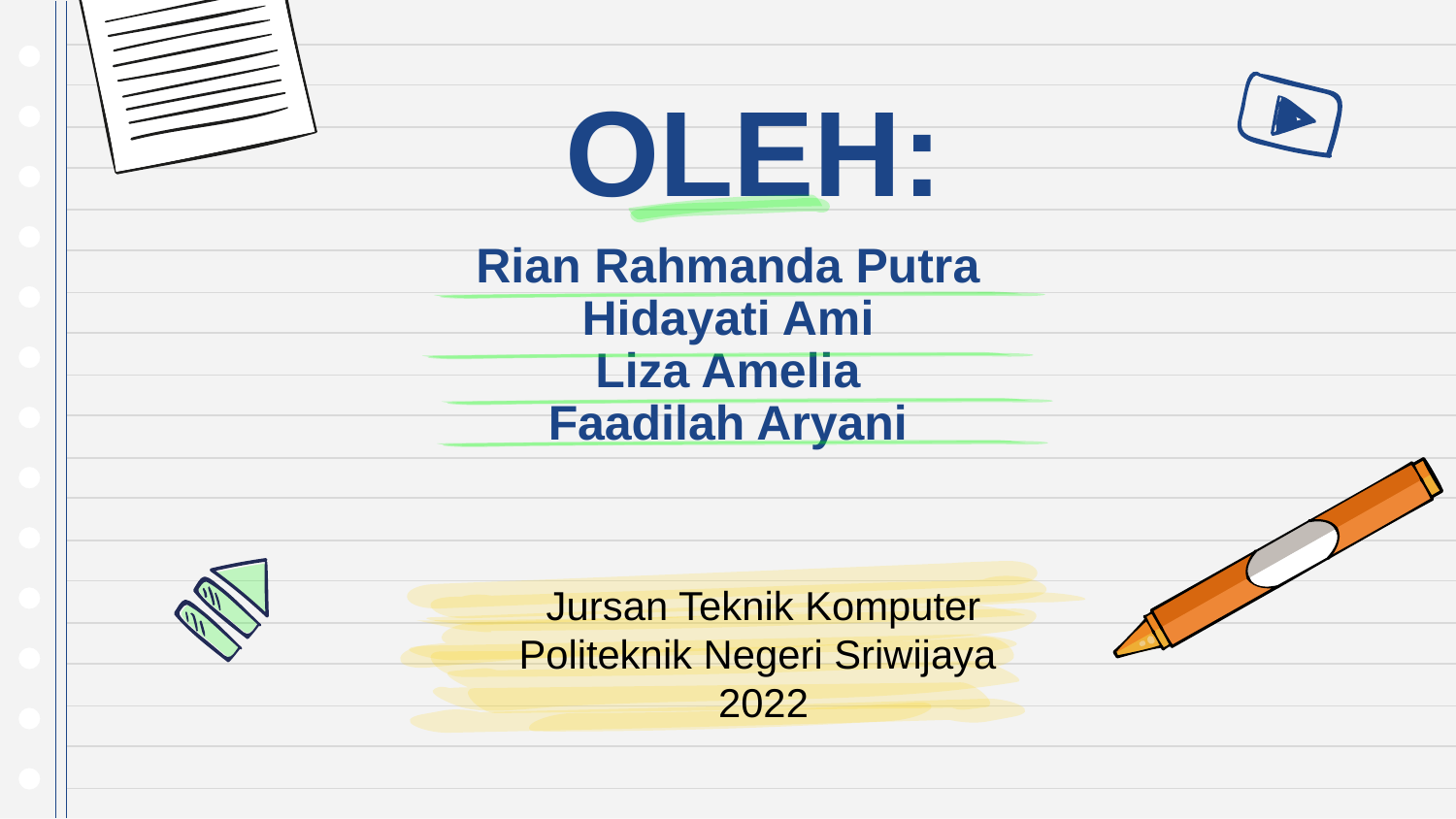

OLEH:

# Rian Rahmanda Putra Hidayati Ami Liza Amelia Faadilah Aryani

Jursan Teknik Komputer
Politeknik Negeri Sriwijaya
2022